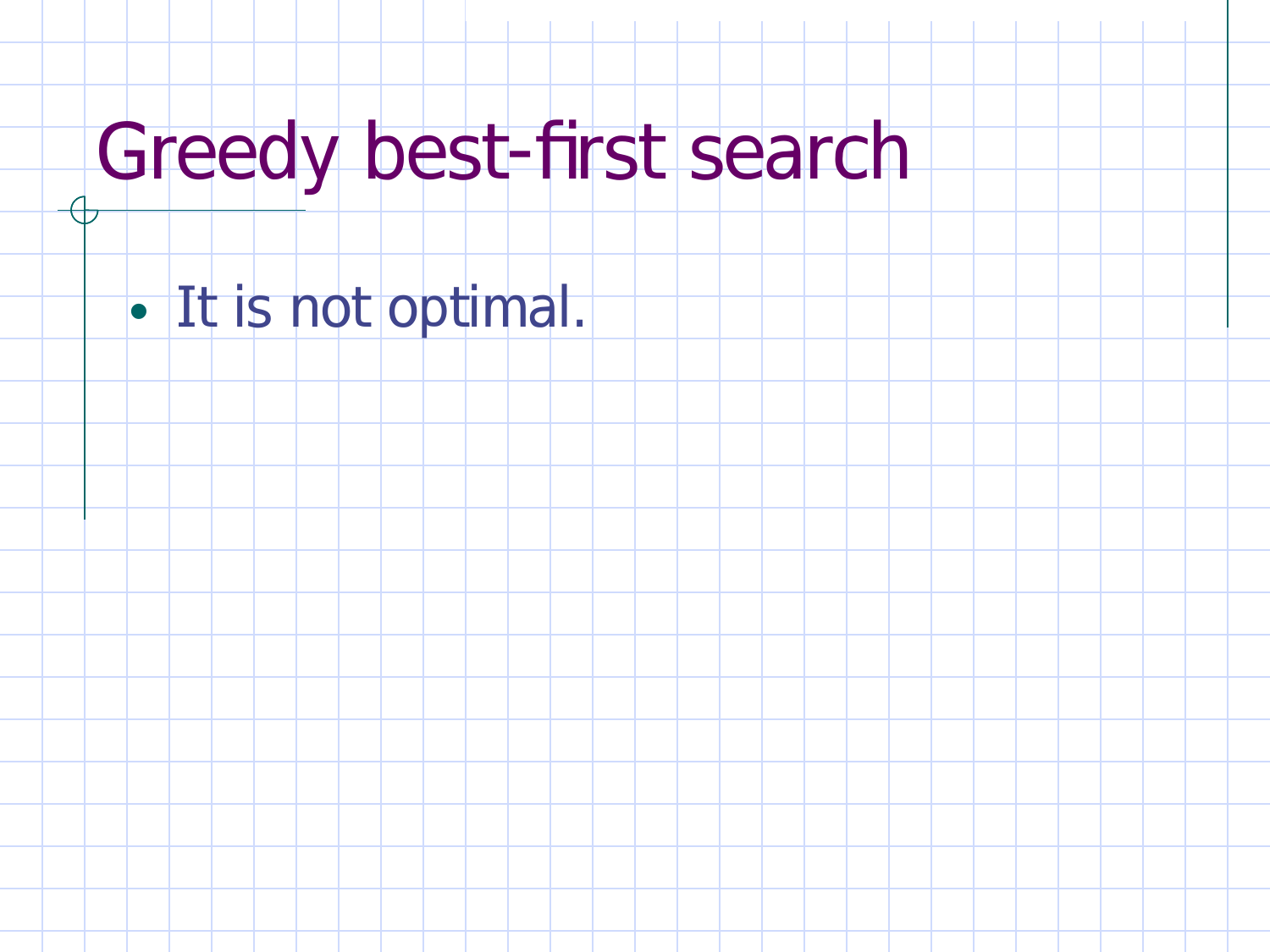

# Greedy best-first search
It is not optimal.